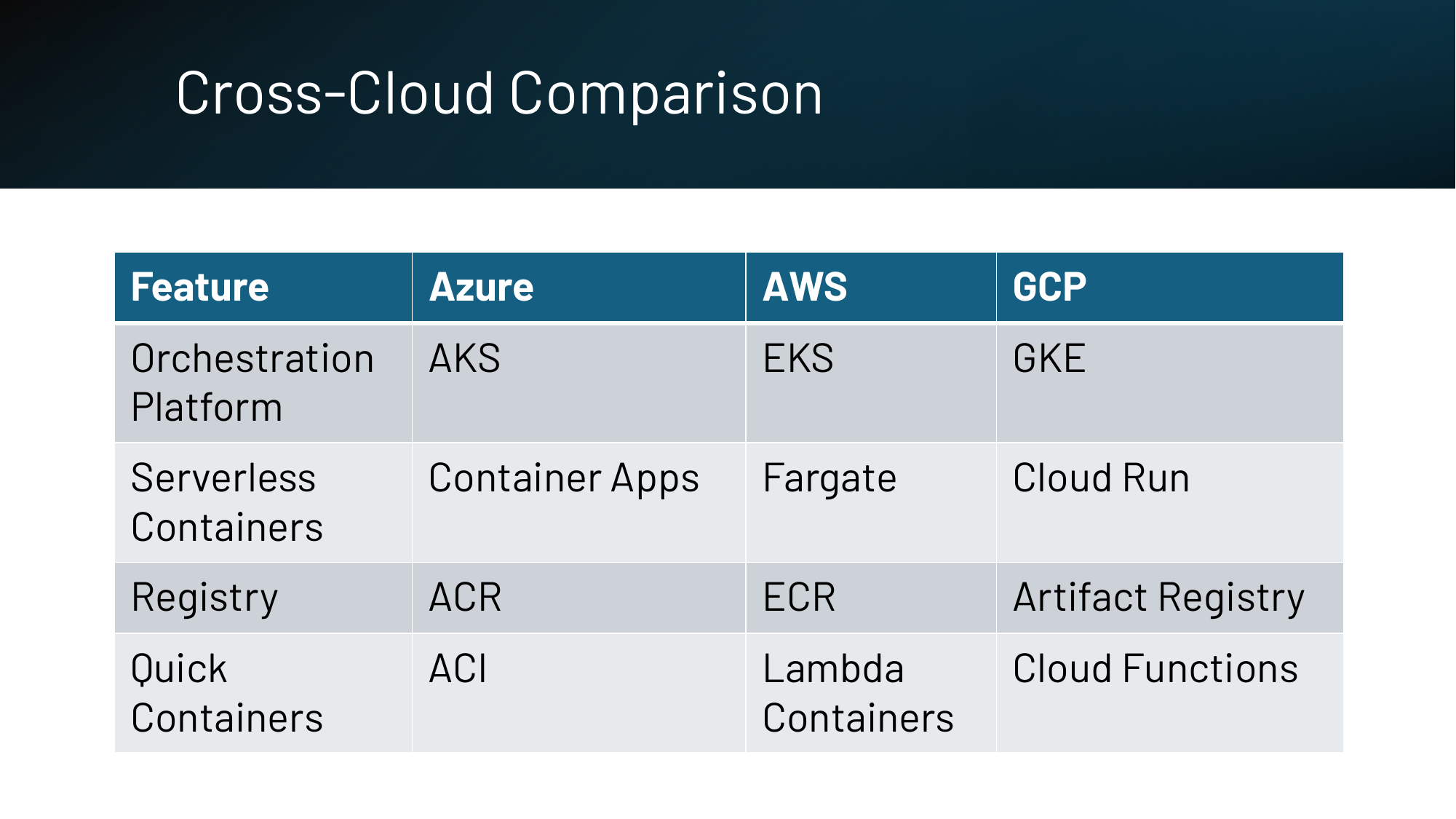

# Cross-Cloud Comparison
| Feature | Azure | AWS | GCP |
| --- | --- | --- | --- |
| Orchestration Platform | AKS | EKS | GKE |
| Serverless Containers | Container Apps | Fargate | Cloud Run |
| Registry | ACR | ECR | Artifact Registry |
| Quick Containers | ACI | Lambda Containers | Cloud Functions |